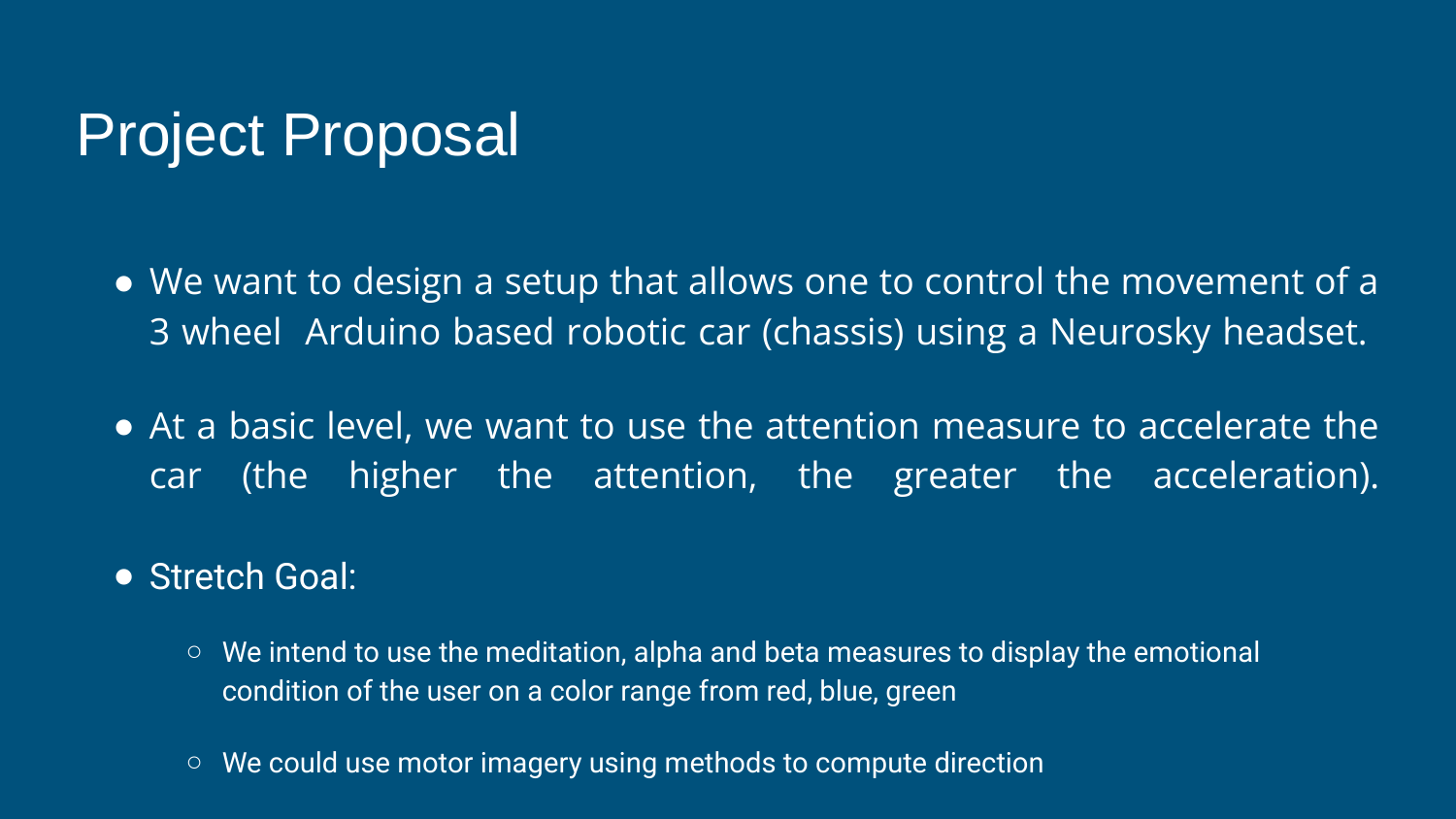

# Project Proposal
We want to design a setup that allows one to control the movement of a 3 wheel  Arduino based robotic car (chassis) using a Neurosky headset.
At a basic level, we want to use the attention measure to accelerate the car (the higher the attention, the greater the acceleration).
Stretch Goal:
We intend to use the meditation, alpha and beta measures to display the emotional condition of the user on a color range from red, blue, green
We could use motor imagery using methods to compute direction